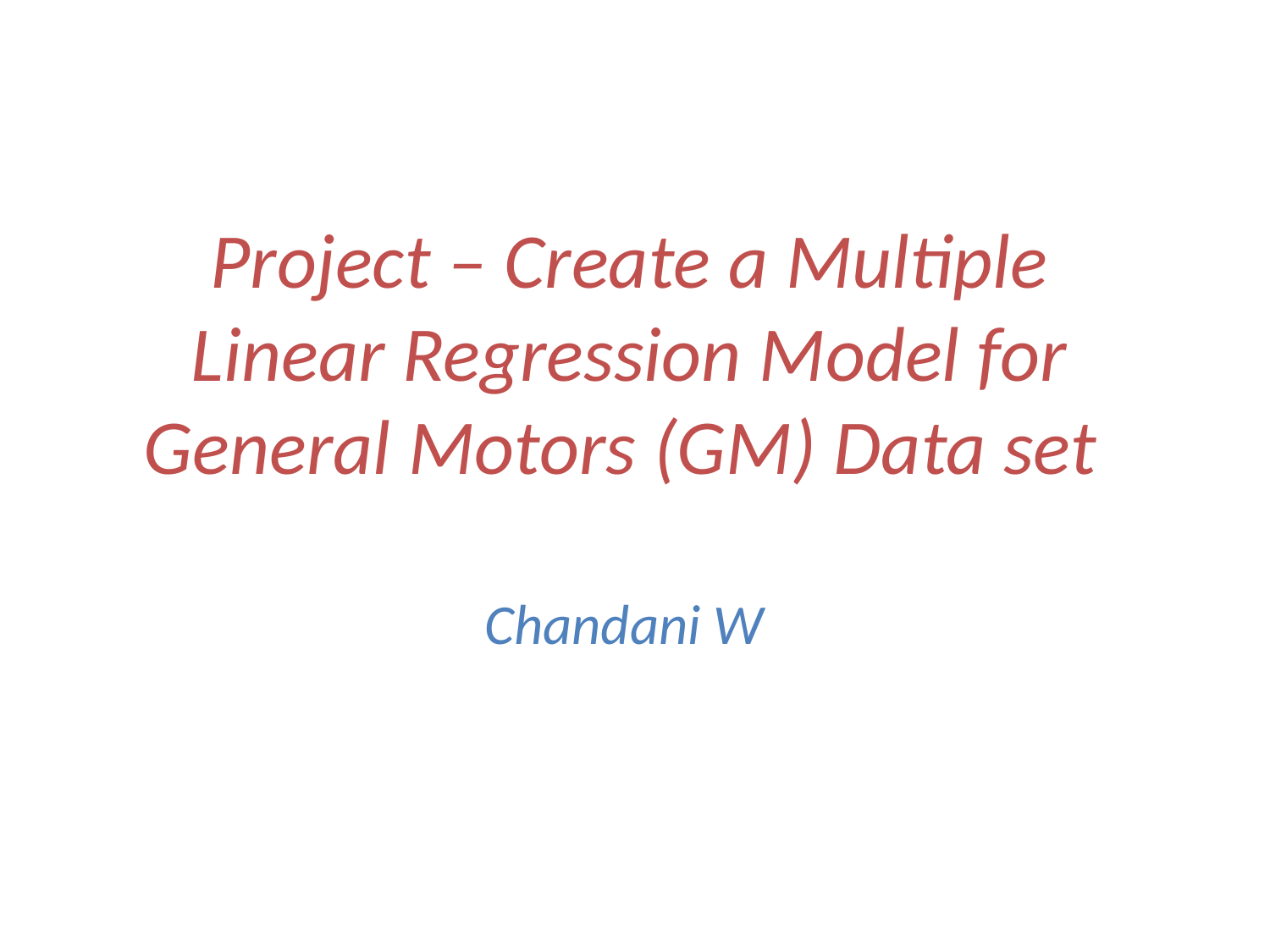

# Project – Create a Multiple Linear Regression Model for General Motors (GM) Data set
Chandani W